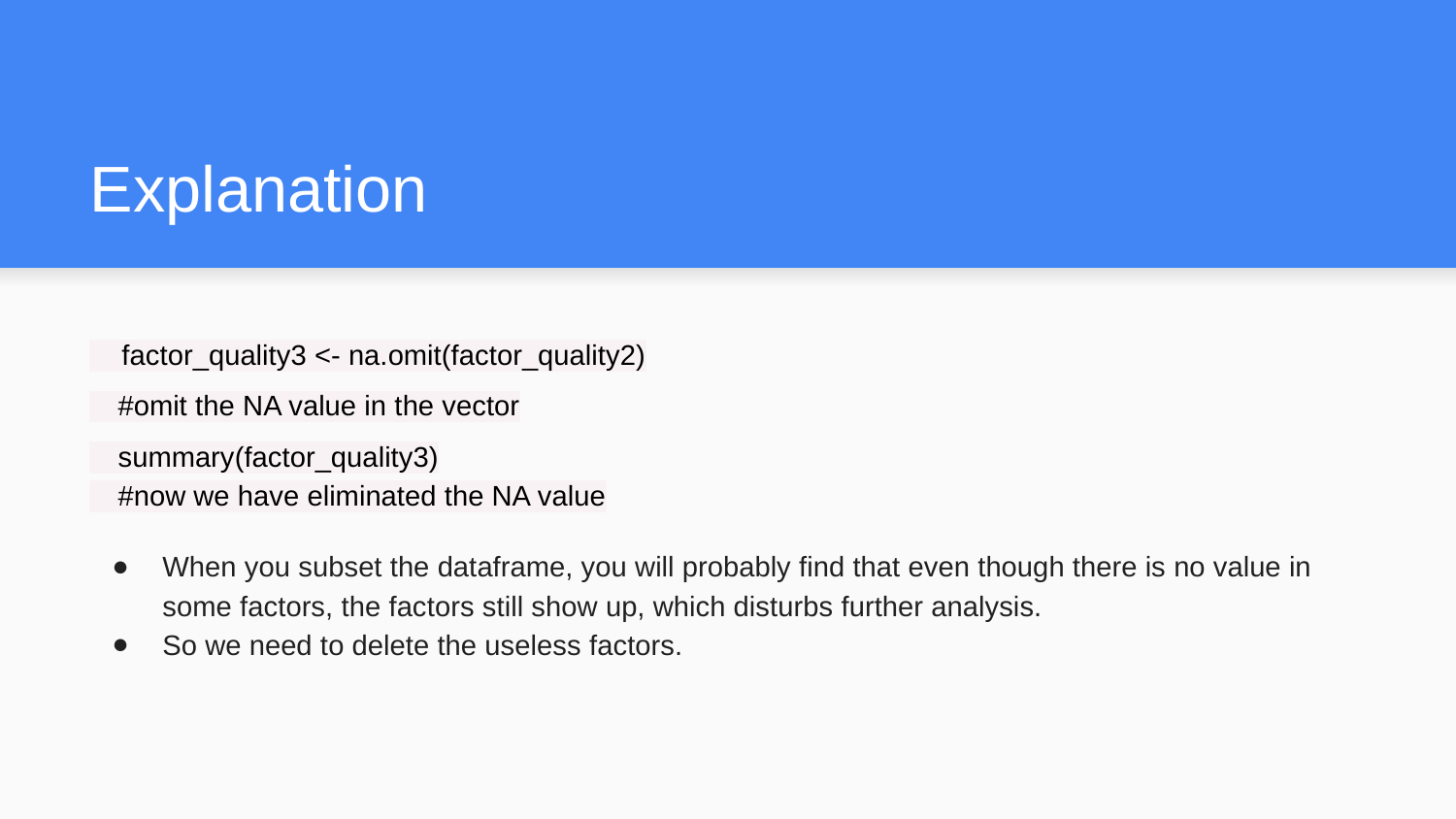

# Explanation
    factor_quality3 <- na.omit(factor_quality2)
 #omit the NA value in the vector
 summary(factor_quality3)
 #now we have eliminated the NA value
When you subset the dataframe, you will probably find that even though there is no value in some factors, the factors still show up, which disturbs further analysis.
So we need to delete the useless factors.